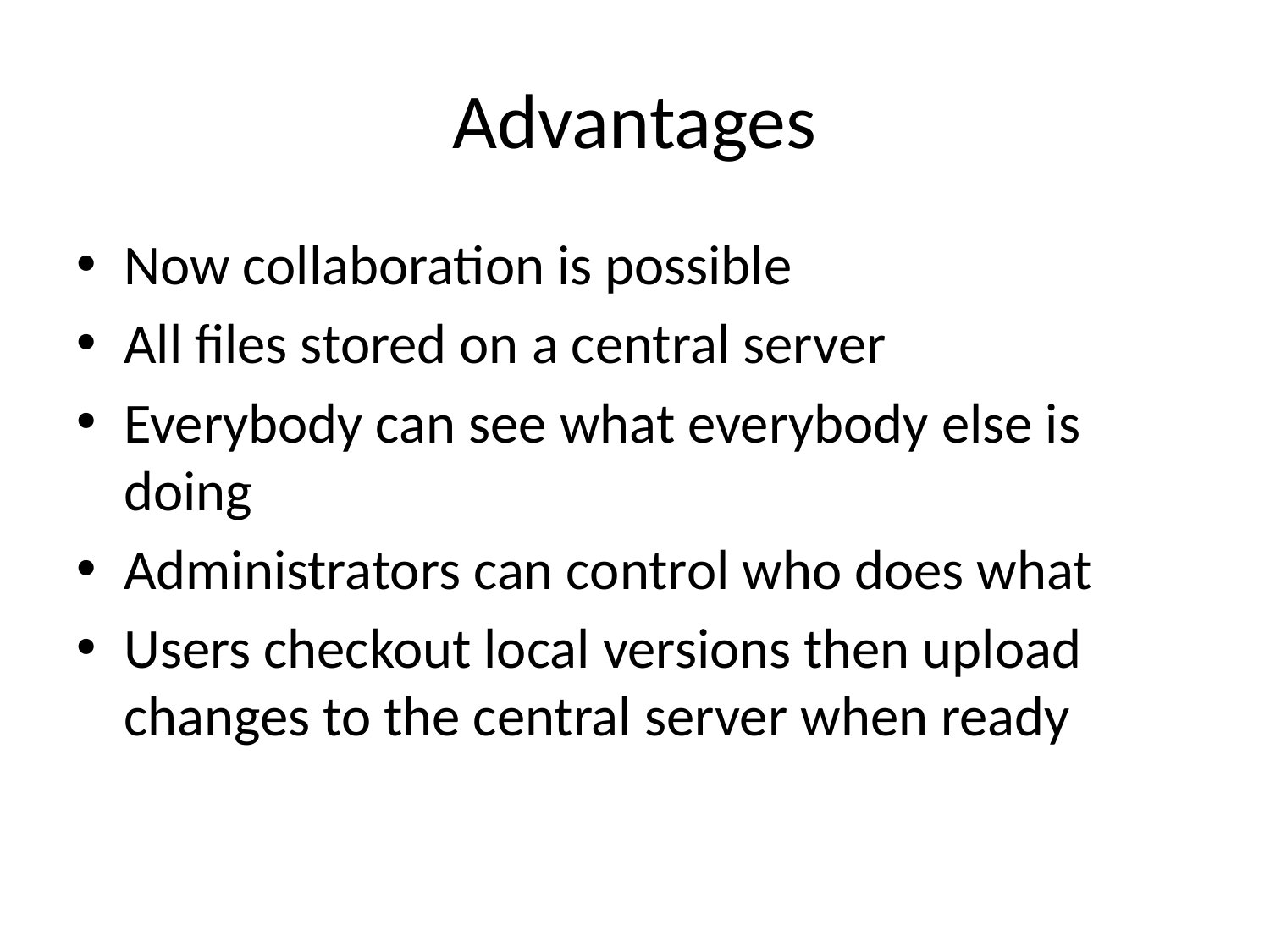

# Advantages
Now collaboration is possible
All files stored on a central server
Everybody can see what everybody else is doing
Administrators can control who does what
Users checkout local versions then upload changes to the central server when ready